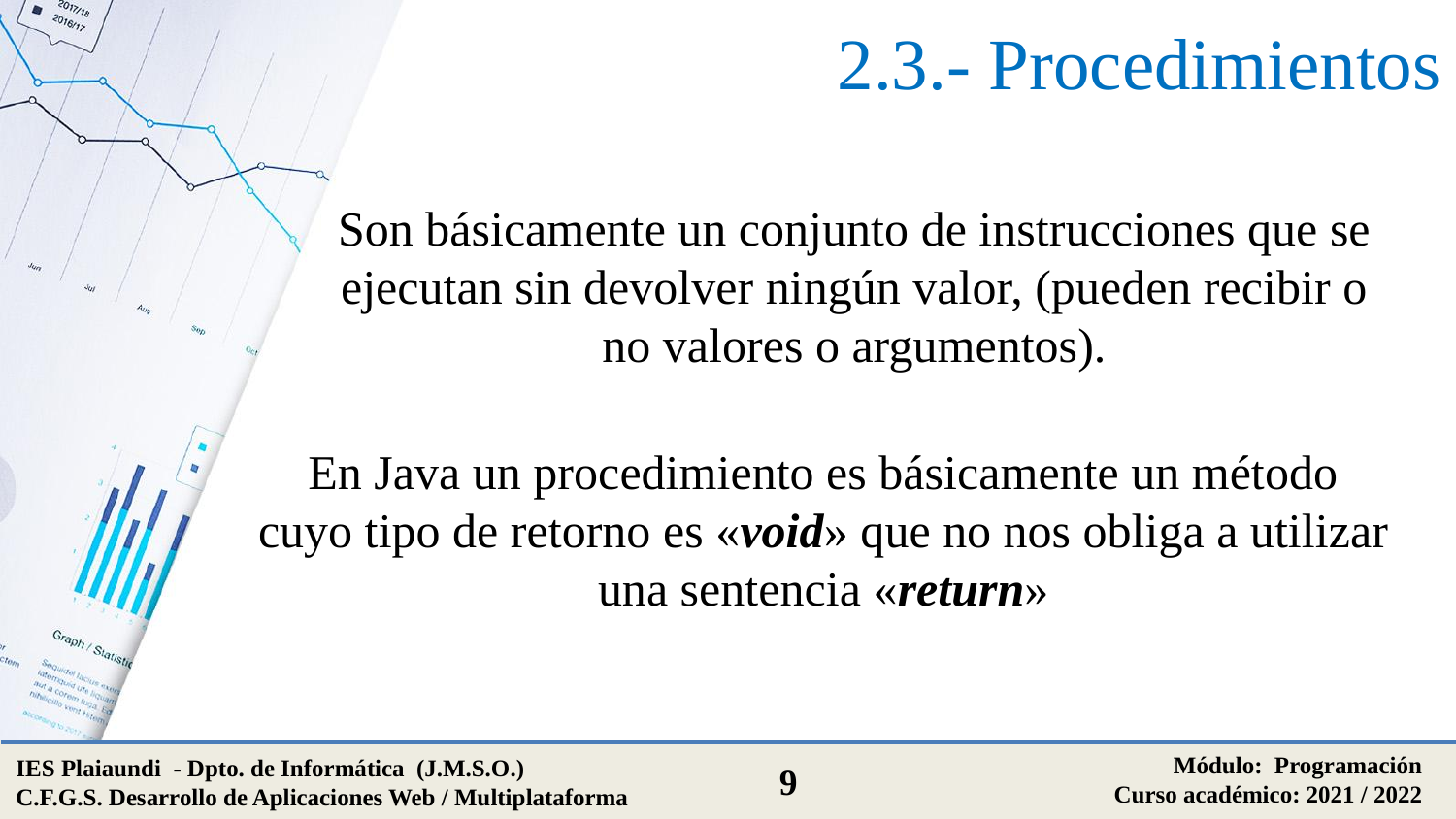

# 2.3.- Procedimientos
Son básicamente un conjunto de instrucciones que se ejecutan sin devolver ningún valor, (pueden recibir o no valores o argumentos).
En Java un procedimiento es básicamente un método cuyo tipo de retorno es «void» que no nos obliga a utilizar una sentencia «return»

Módulo:  Programación
Curso académico: 2021 / 2022
IES Plaiaundi  - Dpto. de Informática  (J.M.S.O.)
C.F.G.S. Desarrollo de Aplicaciones Web / Multiplataforma
9